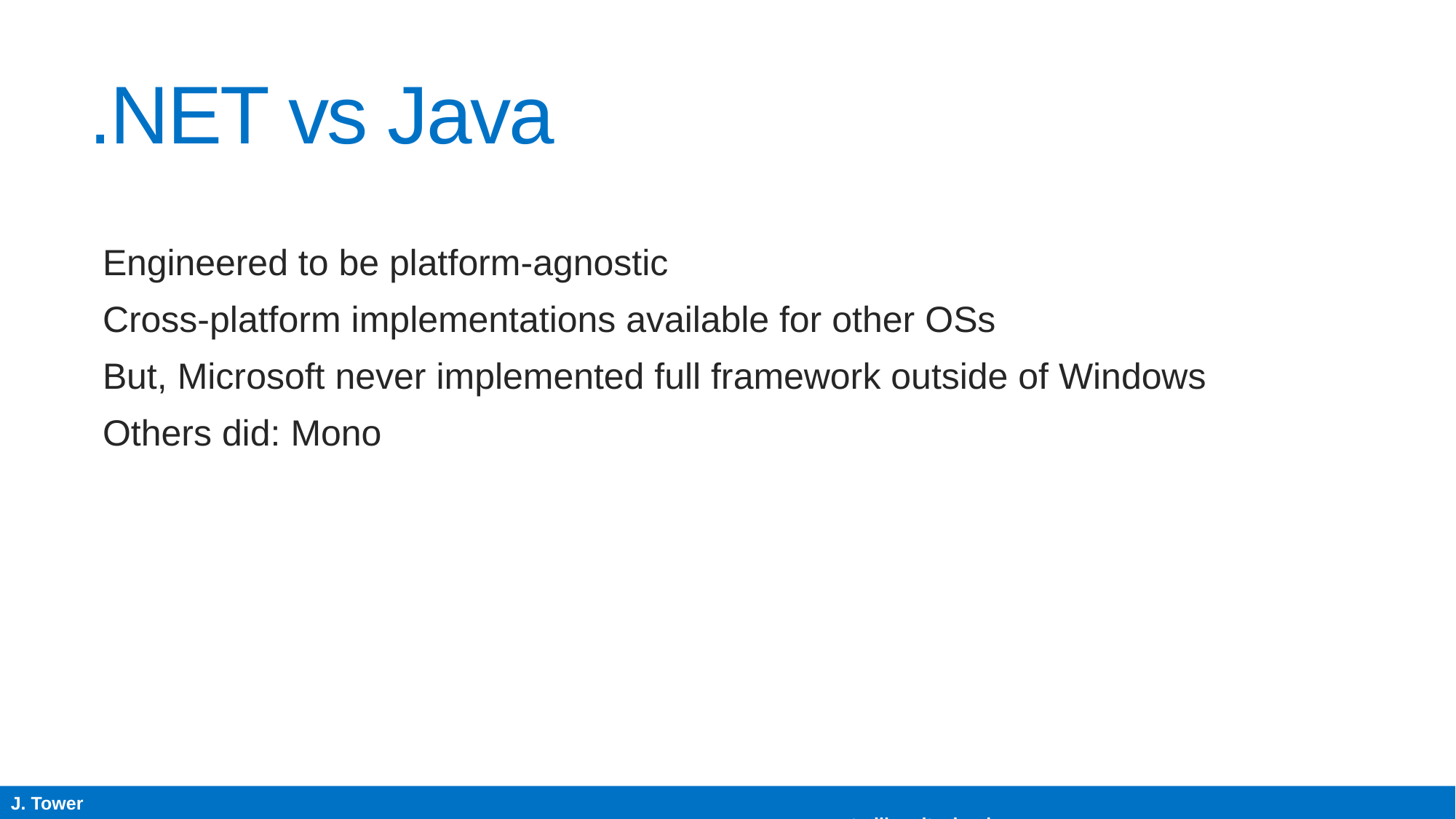

# .NET vs Java
Engineered to be platform-agnostic
Cross-platform implementations available for other OSs
But, Microsoft never implemented full framework outside of Windows
Others did: Mono